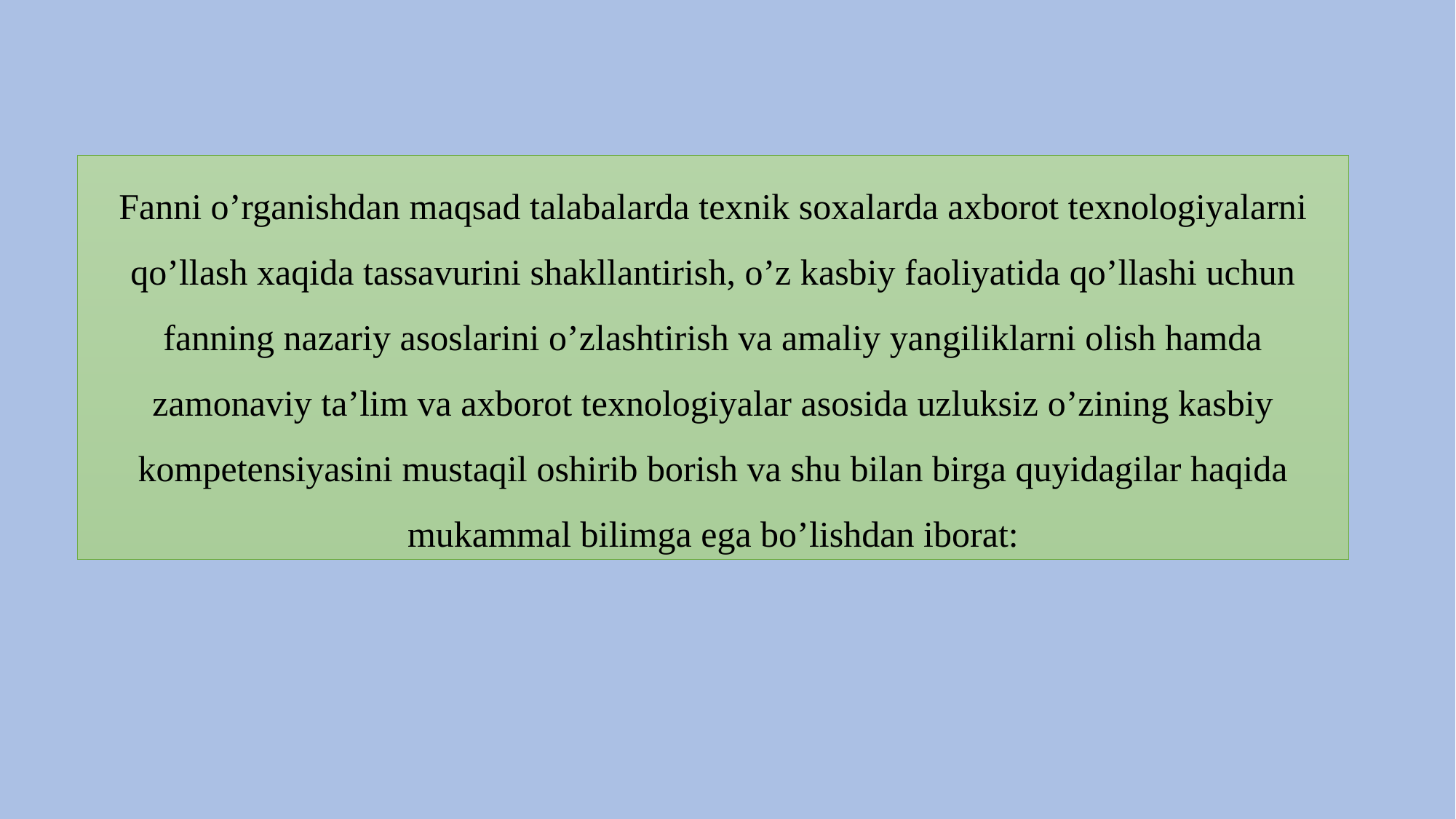

Fanni о’rganishdan maqsad talabalarda teхnik soхalarda ахborot teхnologiyalarni qо’llash хaqida tassavurini shakllantirish, о’z kasbiy faoliyatida qо’llashi uchun fanning nazariy asoslarini о’zlashtirish va amaliy yangiliklarni olish hamda zamonaviy ta’lim va ахborot teхnologiyalar asosida uzluksiz о’zining kasbiy kompetensiyasini mustaqil oshirib borish va shu bilan birga quyidagilar haqida mukammal bilimga ega bо’lishdan ibоrat: